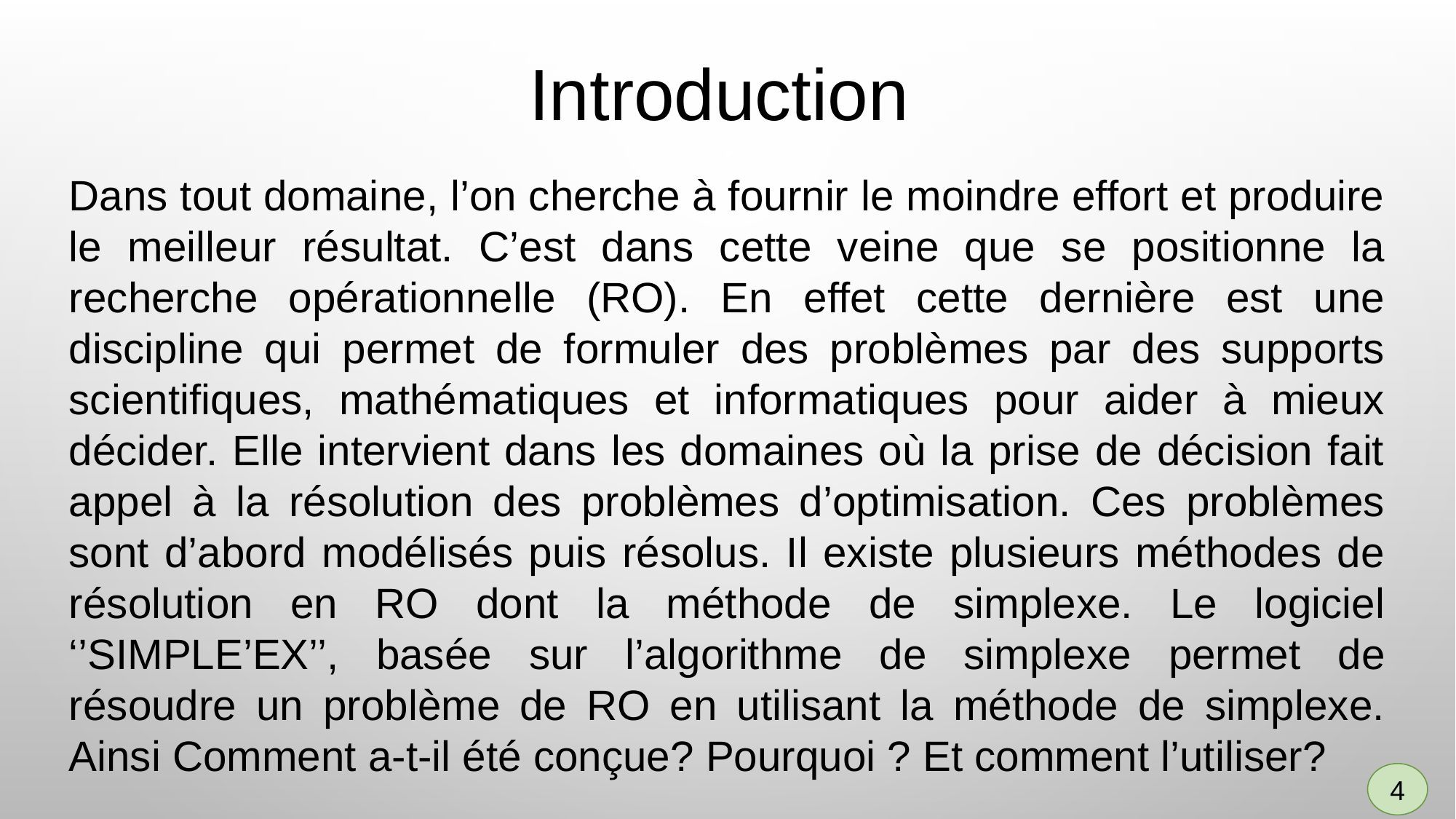

Introduction

Dans tout domaine, l’on cherche à fournir le moindre effort et produire le meilleur résultat. C’est dans cette veine que se positionne la recherche opérationnelle (RO). En effet cette dernière est une discipline qui permet de formuler des problèmes par des supports scientifiques, mathématiques et informatiques pour aider à mieux décider. Elle intervient dans les domaines où la prise de décision fait appel à la résolution des problèmes d’optimisation. Ces problèmes sont d’abord modélisés puis résolus. Il existe plusieurs méthodes de résolution en RO dont la méthode de simplexe. Le logiciel ‘’SIMPLE’EX’’, basée sur l’algorithme de simplexe permet de résoudre un problème de RO en utilisant la méthode de simplexe. Ainsi Comment a-t-il été conçue? Pourquoi ? Et comment l’utiliser?
4